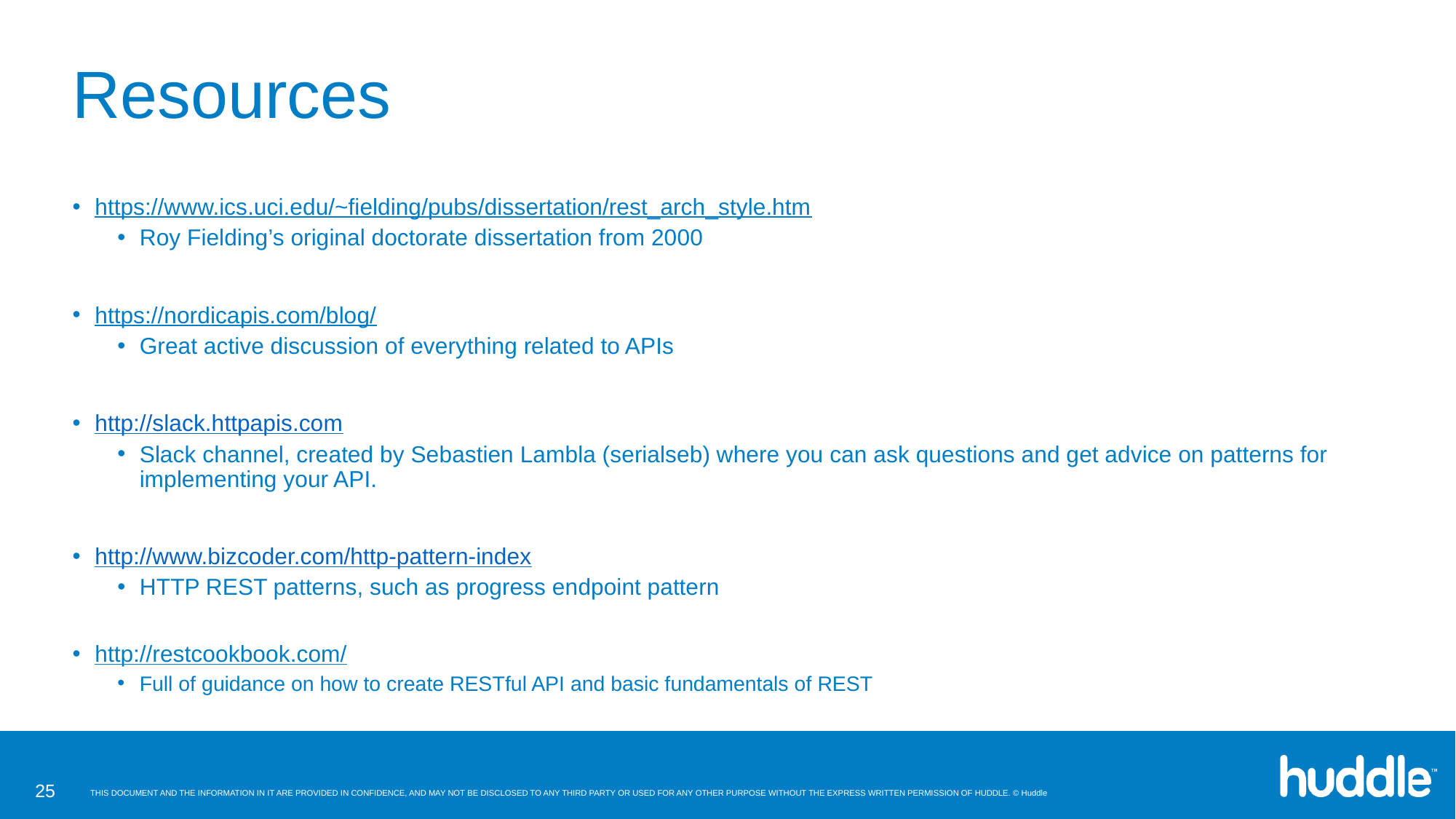

# Resources
https://www.ics.uci.edu/~fielding/pubs/dissertation/rest_arch_style.htm
Roy Fielding’s original doctorate dissertation from 2000

https://nordicapis.com/blog/
Great active discussion of everything related to APIs

http://slack.httpapis.com
Slack channel, created by Sebastien Lambla (serialseb) where you can ask questions and get advice on patterns for implementing your API.

http://www.bizcoder.com/http-pattern-index
HTTP REST patterns, such as progress endpoint pattern

http://restcookbook.com/
Full of guidance on how to create RESTful API and basic fundamentals of REST